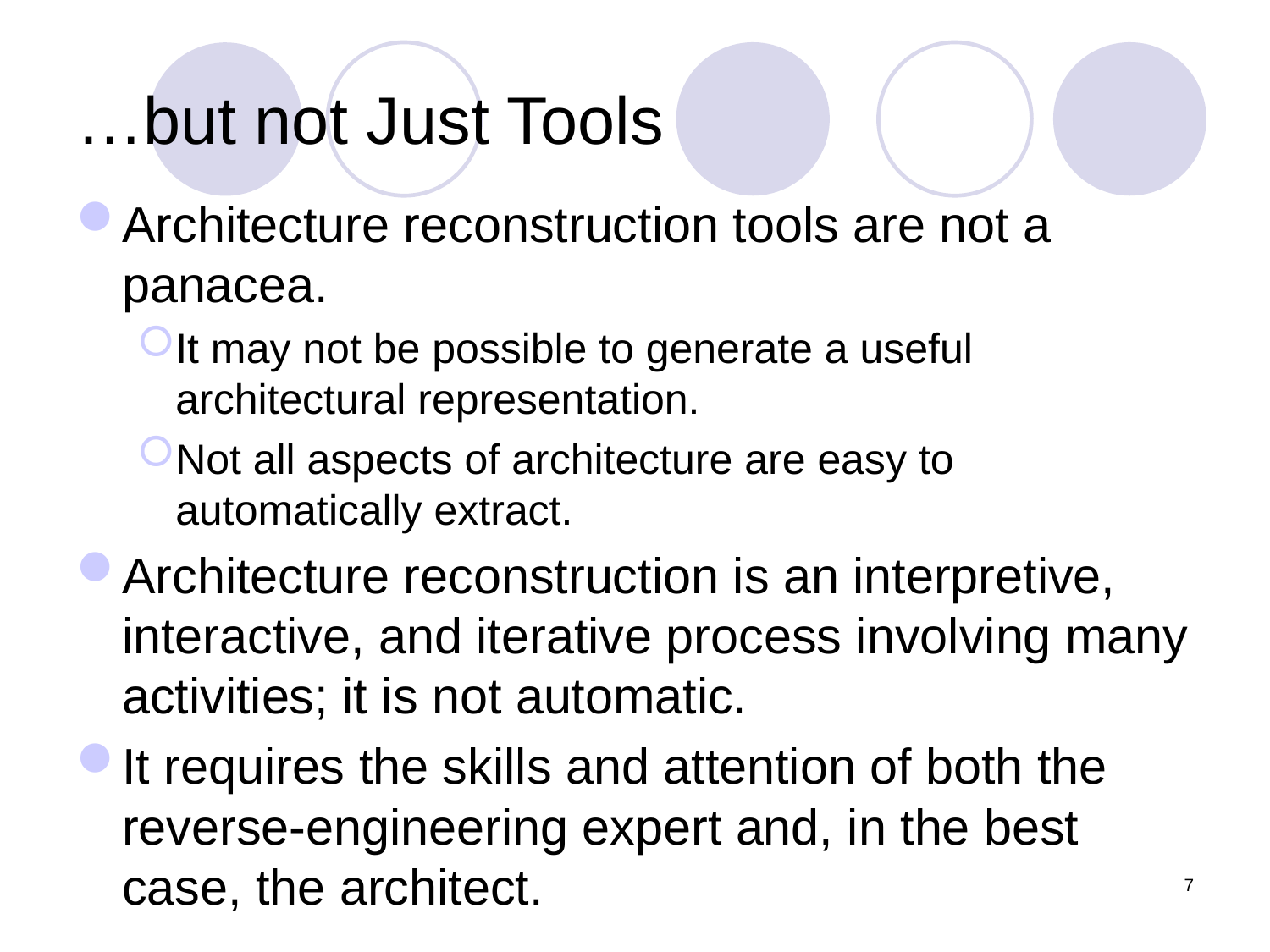

# …but not Just Tools
Architecture reconstruction tools are not a panacea.
It may not be possible to generate a useful architectural representation.
Not all aspects of architecture are easy to automatically extract.
Architecture reconstruction is an interpretive, interactive, and iterative process involving many activities; it is not automatic.
It requires the skills and attention of both the reverse-engineering expert and, in the best case, the architect.
7